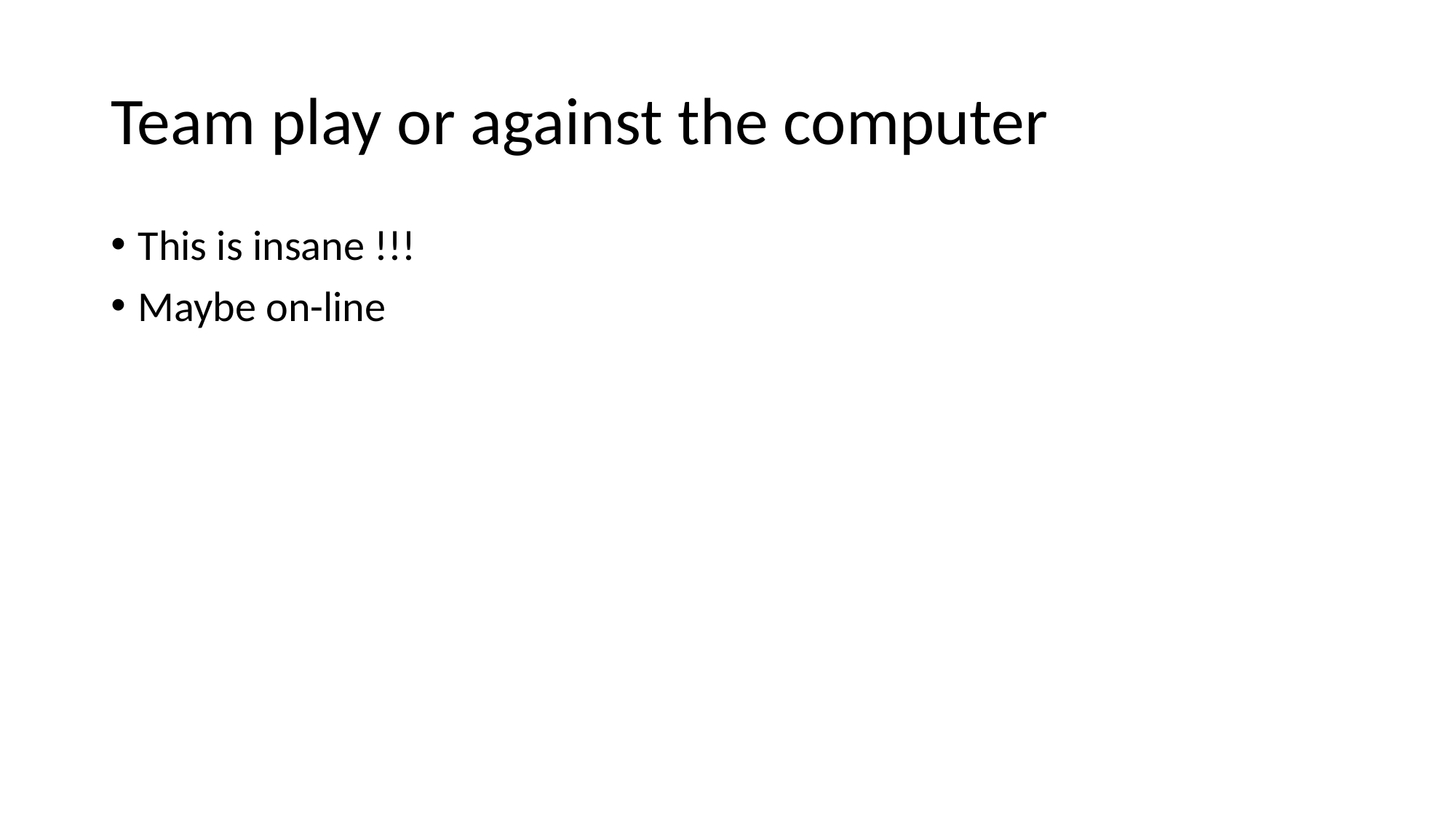

# Team play or against the computer
This is insane !!!
Maybe on-line